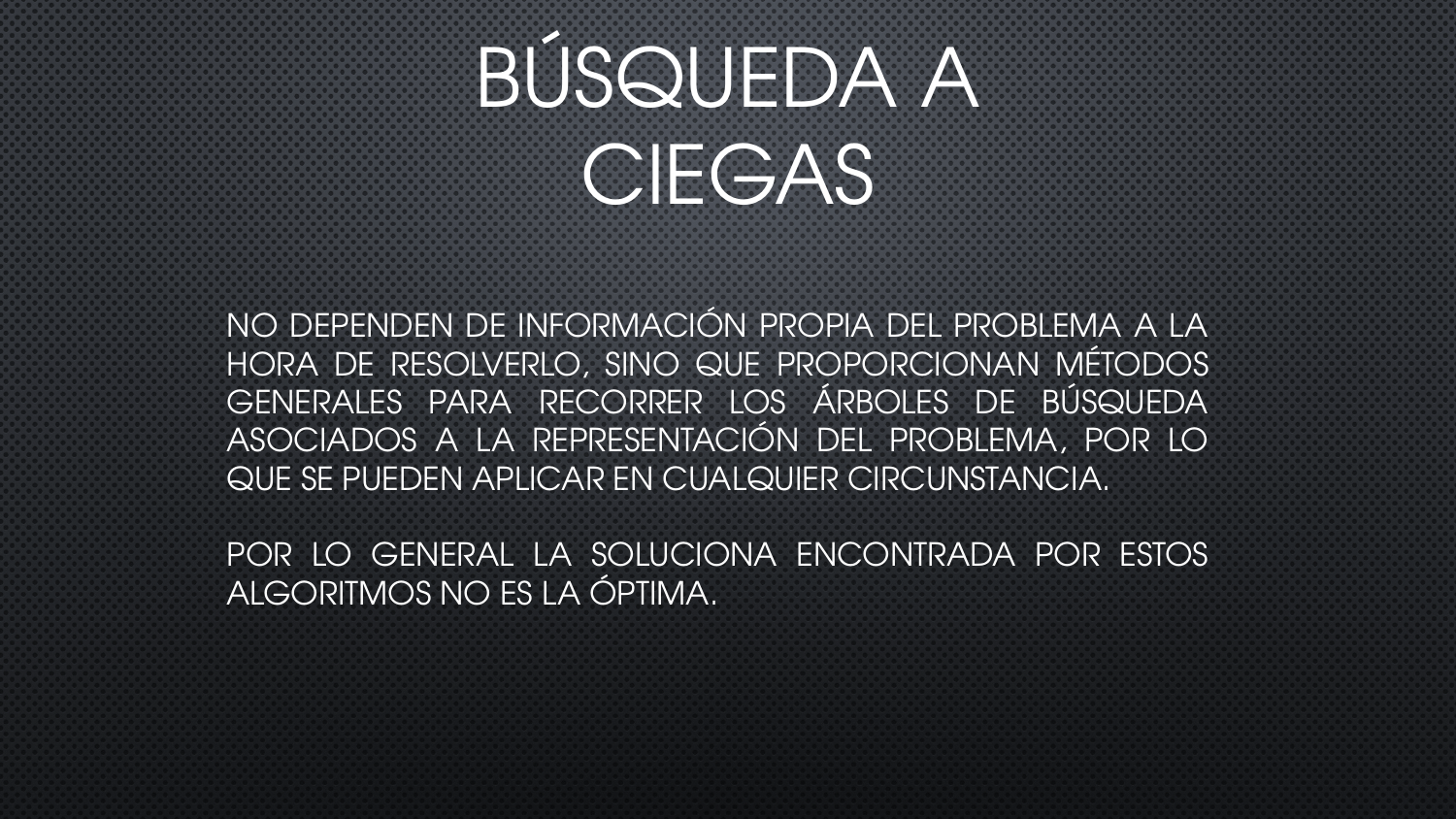

# Búsqueda a ciegas
No dependen de información propia del problema a la hora de resolverlo, sino que proporcionan métodos generales para recorrer los árboles de búsqueda asociados a la representación del problema, por lo que se pueden aplicar en cualquier circunstancia.

Por lo general la soluciona encontrada por estos algoritmos no es la óptima.